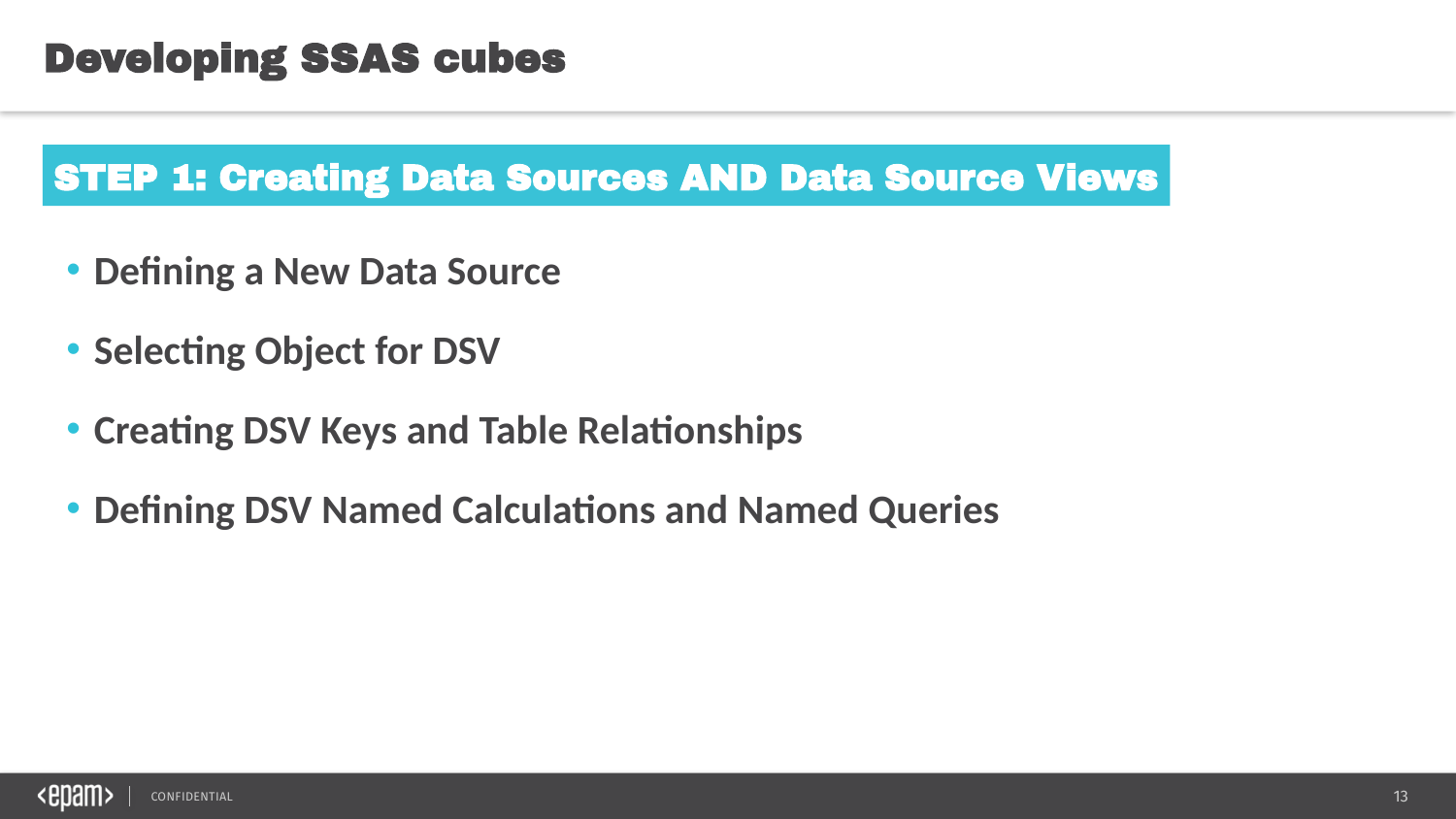

Developing SSAS cubes
STEP 1: Creating Data Sources AND Data Source Views​
Defining a New Data Source
Selecting Object for DSV
Creating DSV Keys and Table Relationships
Defining DSV Named Calculations and Named Queries​